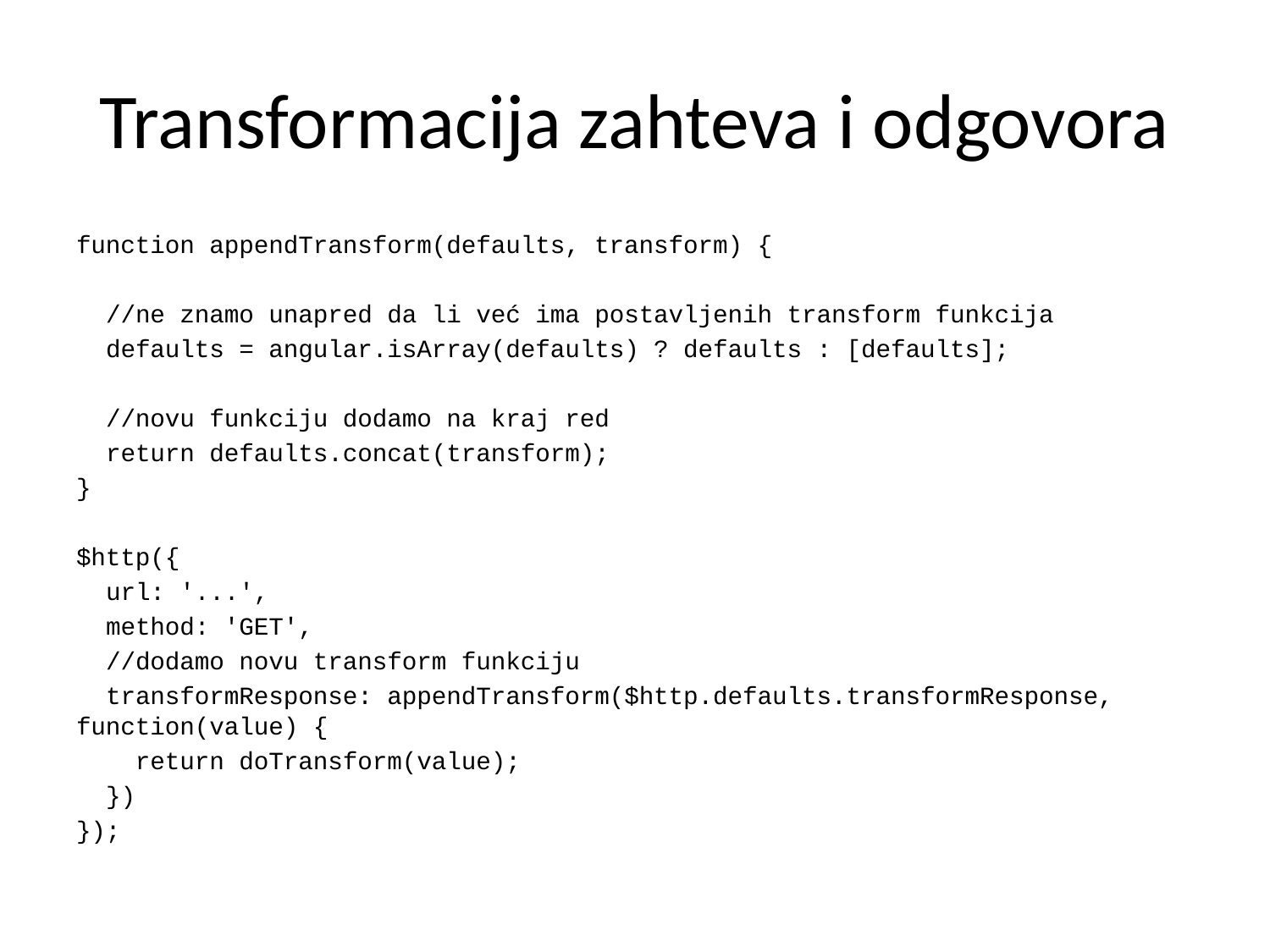

# Transformacija zahteva i odgovora
function appendTransform(defaults, transform) {

  //ne znamo unapred da li već ima postavljenih transform funkcija
  defaults = angular.isArray(defaults) ? defaults : [defaults];

  //novu funkciju dodamo na kraj red
  return defaults.concat(transform);
}

$http({
  url: '...',
  method: 'GET',
  //dodamo novu transform funkciju
  transformResponse: appendTransform($http.defaults.transformResponse, function(value) {
    return doTransform(value);
  })
});